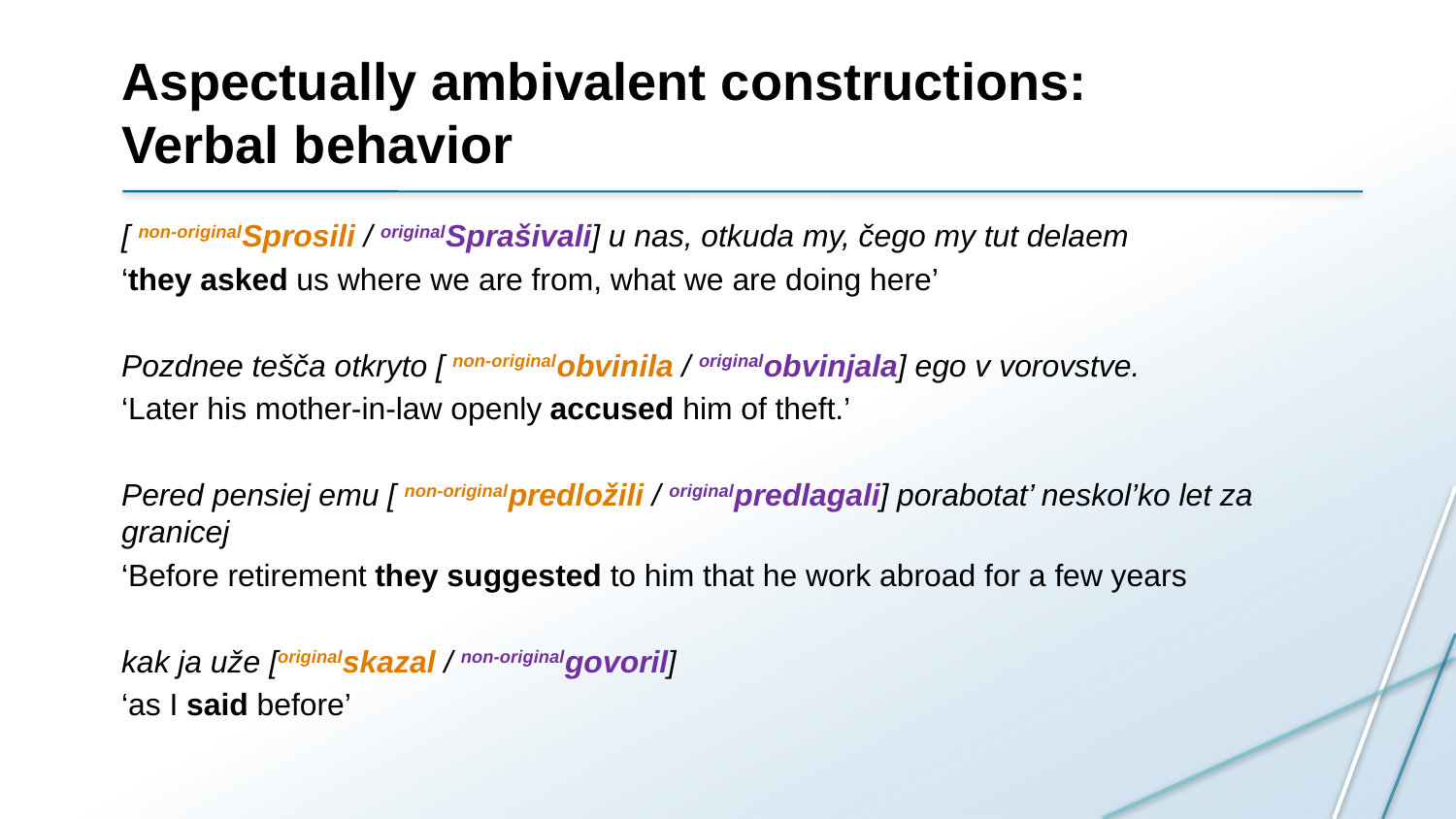

# Aspectually ambivalent constructions: Verbal behavior
[ non-originalSprosili / originalSprašivali] u nas, otkuda my, čego my tut delaem
‘they asked us where we are from, what we are doing here’

Pozdnee tešča otkryto [ non-originalobvinila / originalobvinjala] ego v vorovstve.
‘Later his mother-in-law openly accused him of theft.’

Pered pensiej emu [ non-originalpredložili / originalpredlagali] porabotat’ neskol’ko let za granicej
‘Before retirement they suggested to him that he work abroad for a few years

kak ja uže [originalskazal / non-originalgovoril]
‘as I said before’